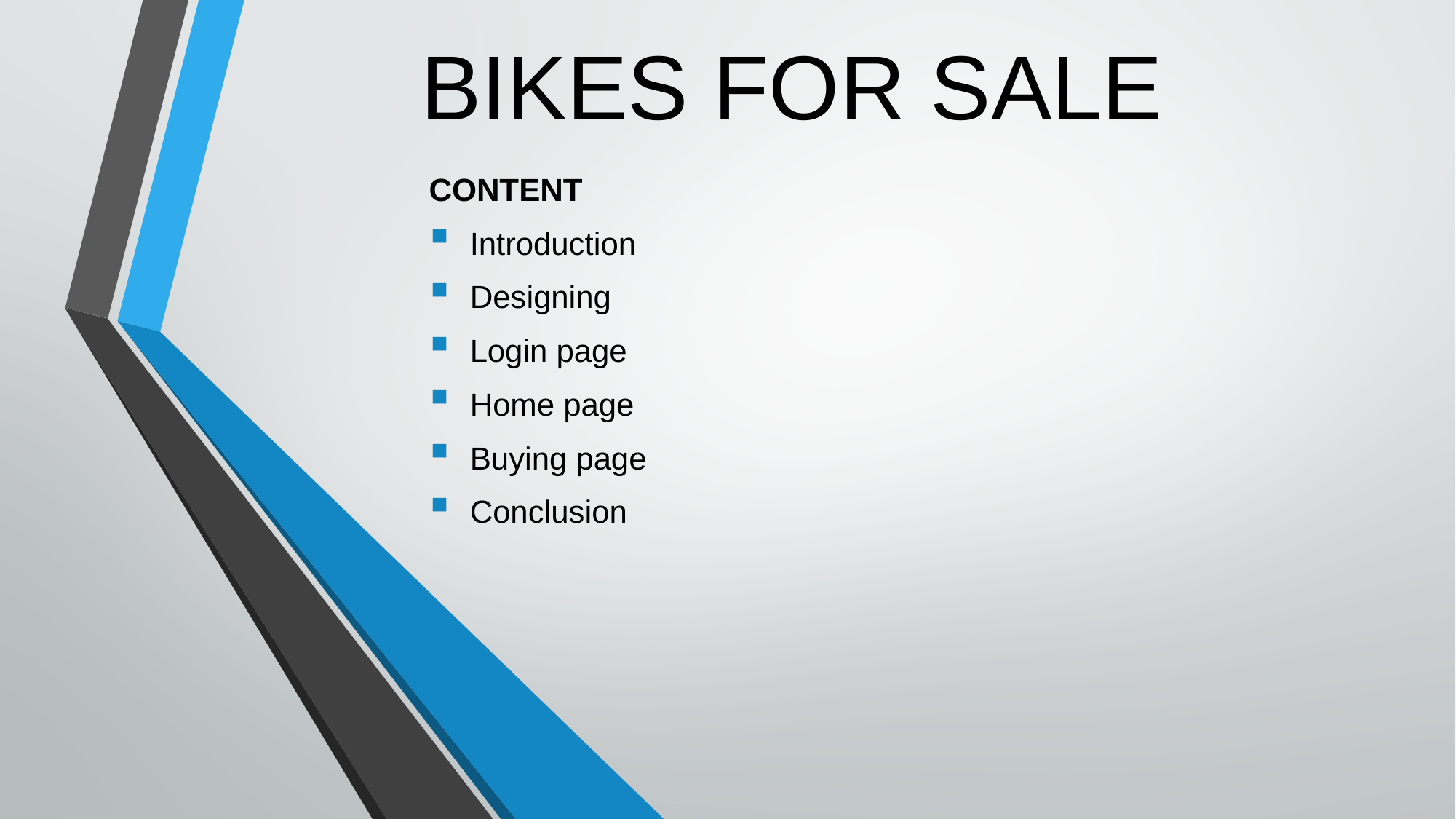

# BIKES FOR SALE
CONTENT
Introduction
Designing
Login page
Home page
Buying page
Conclusion